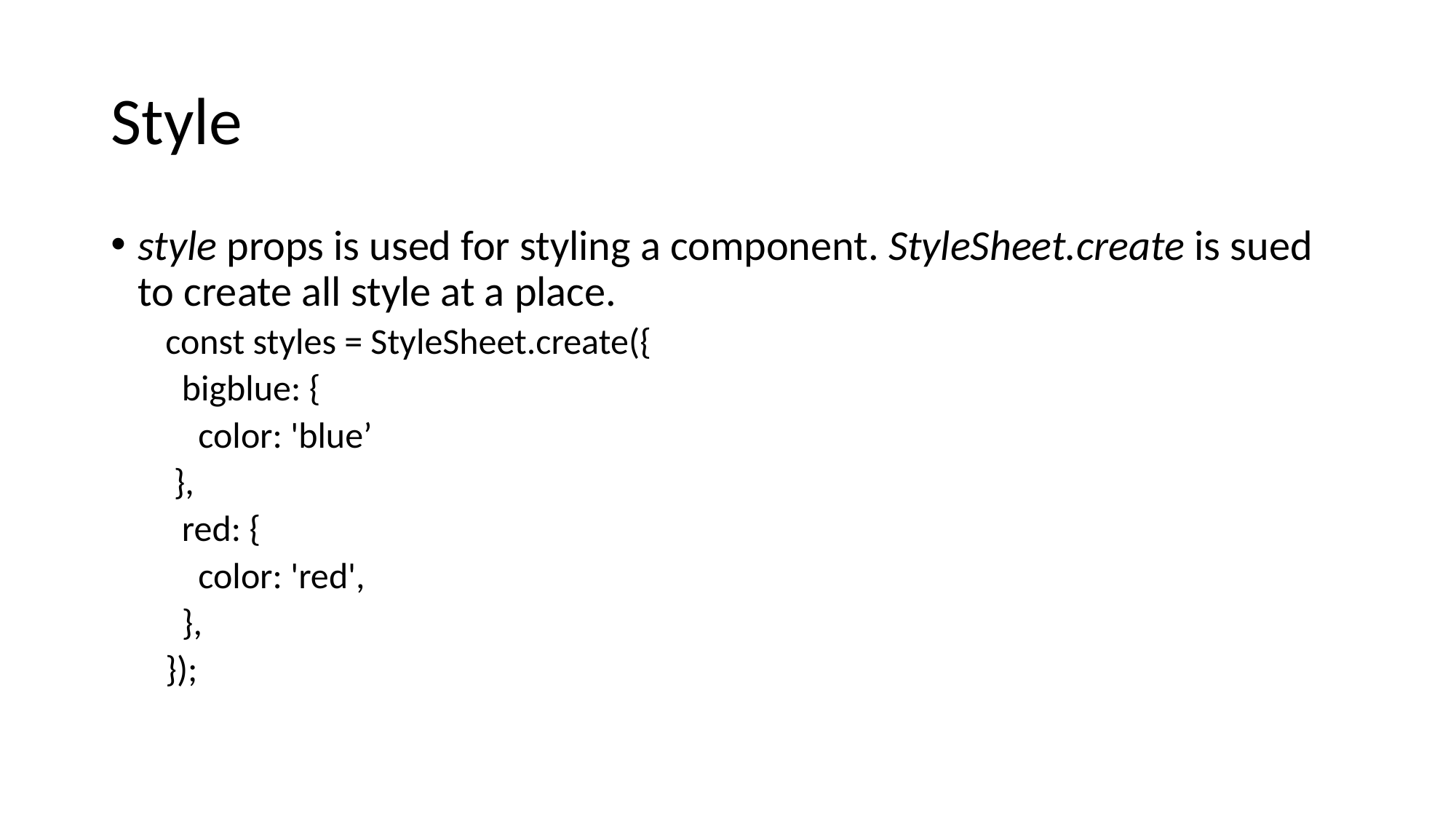

# Style
style props is used for styling a component. StyleSheet.create is sued to create all style at a place.
const styles = StyleSheet.create({
  bigblue: {
    color: 'blue’
 },
  red: {
    color: 'red',
  },
});